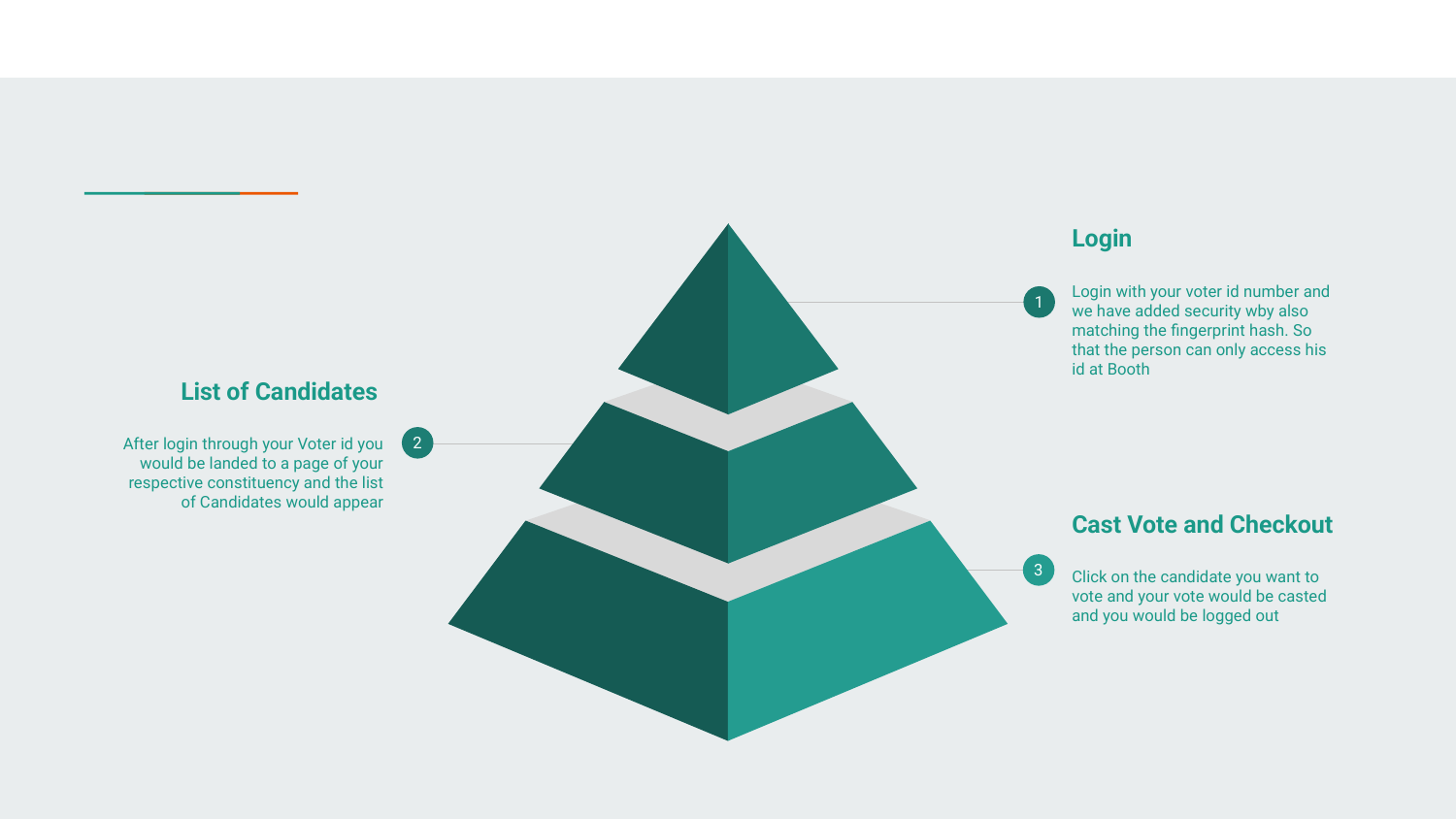

Login

Login with your voter id number and we have added security wby also matching the fingerprint hash. So that the person can only access his id at Booth
1

List of Candidates

After login through your Voter id you would be landed to a page of your respective constituency and the list of Candidates would appear
2

Cast Vote and Checkout

Click on the candidate you want to vote and your vote would be casted and you would be logged out
3